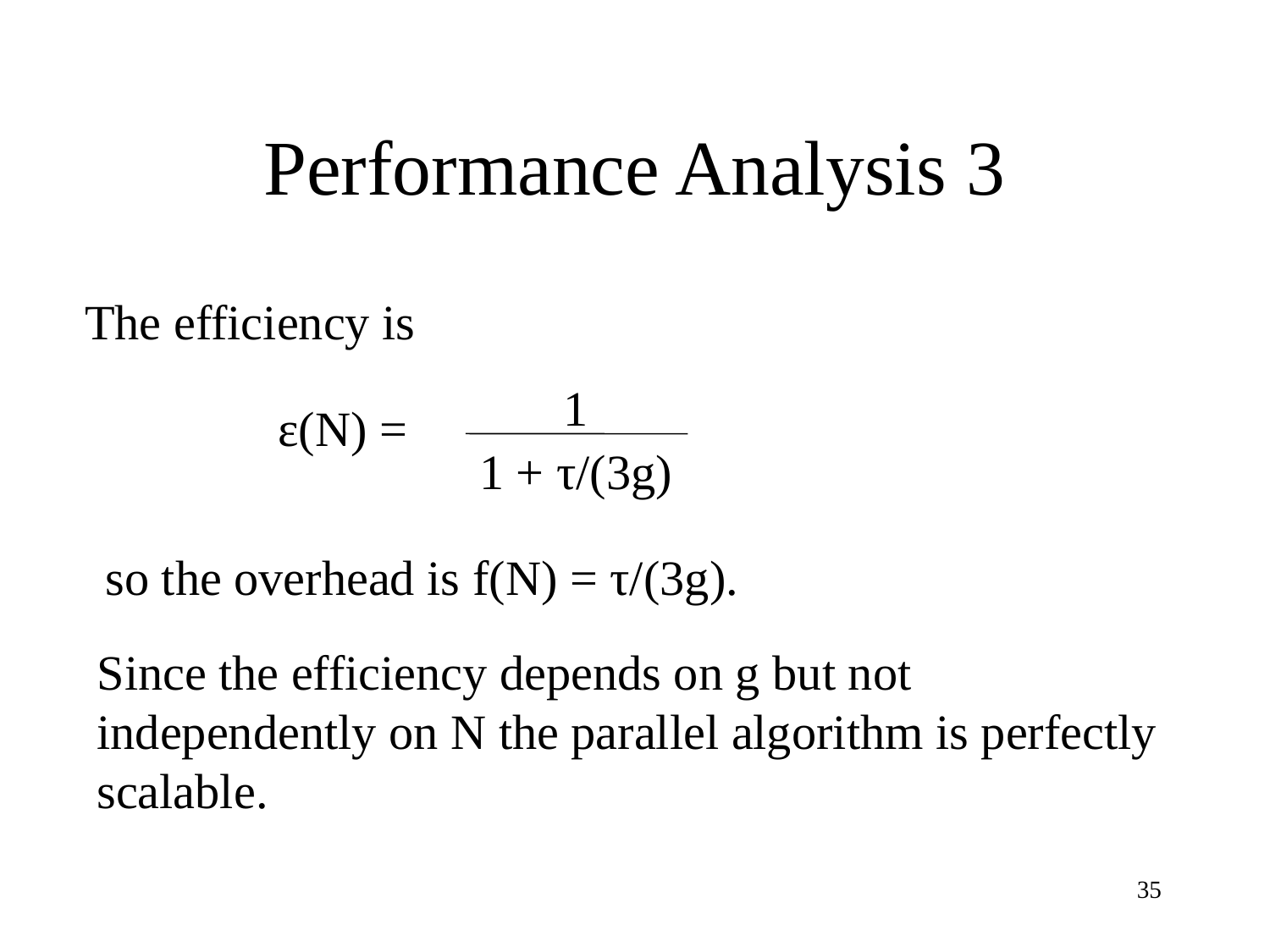

# Performance Analysis 3
The efficiency is
1
ε(N) =
1 + τ/(3g)

so the overhead is f(N) = τ/(3g).
Since the efficiency depends on g but not independently on N the parallel algorithm is perfectly scalable.
35